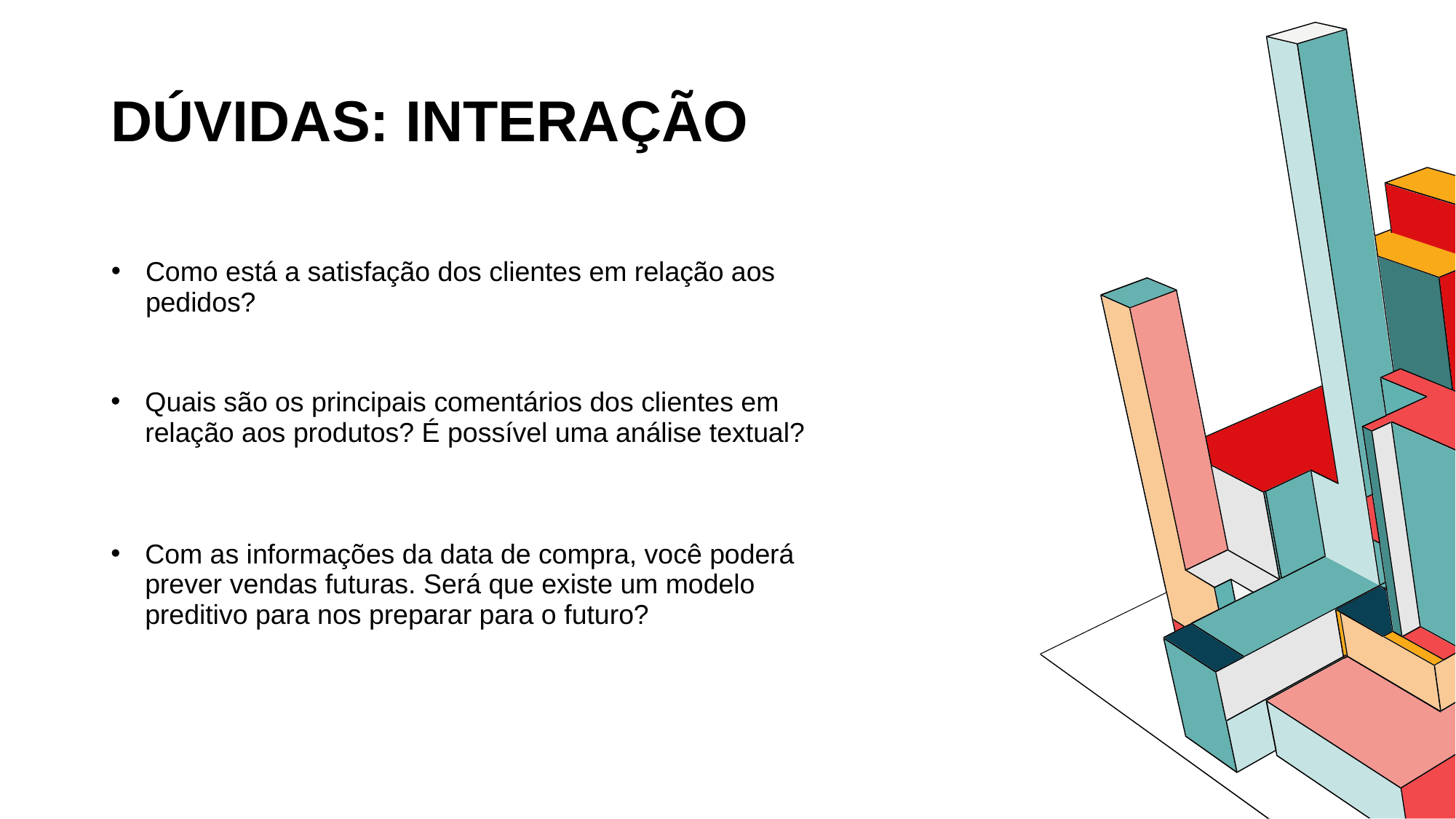

# DÚVIDAS: INTERAÇÃO
Como está a satisfação dos clientes em relação aos pedidos?
Quais são os principais comentários dos clientes em relação aos produtos? É possível uma análise textual?
Com as informações da data de compra, você poderá prever vendas futuras. Será que existe um modelo preditivo para nos preparar para o futuro?